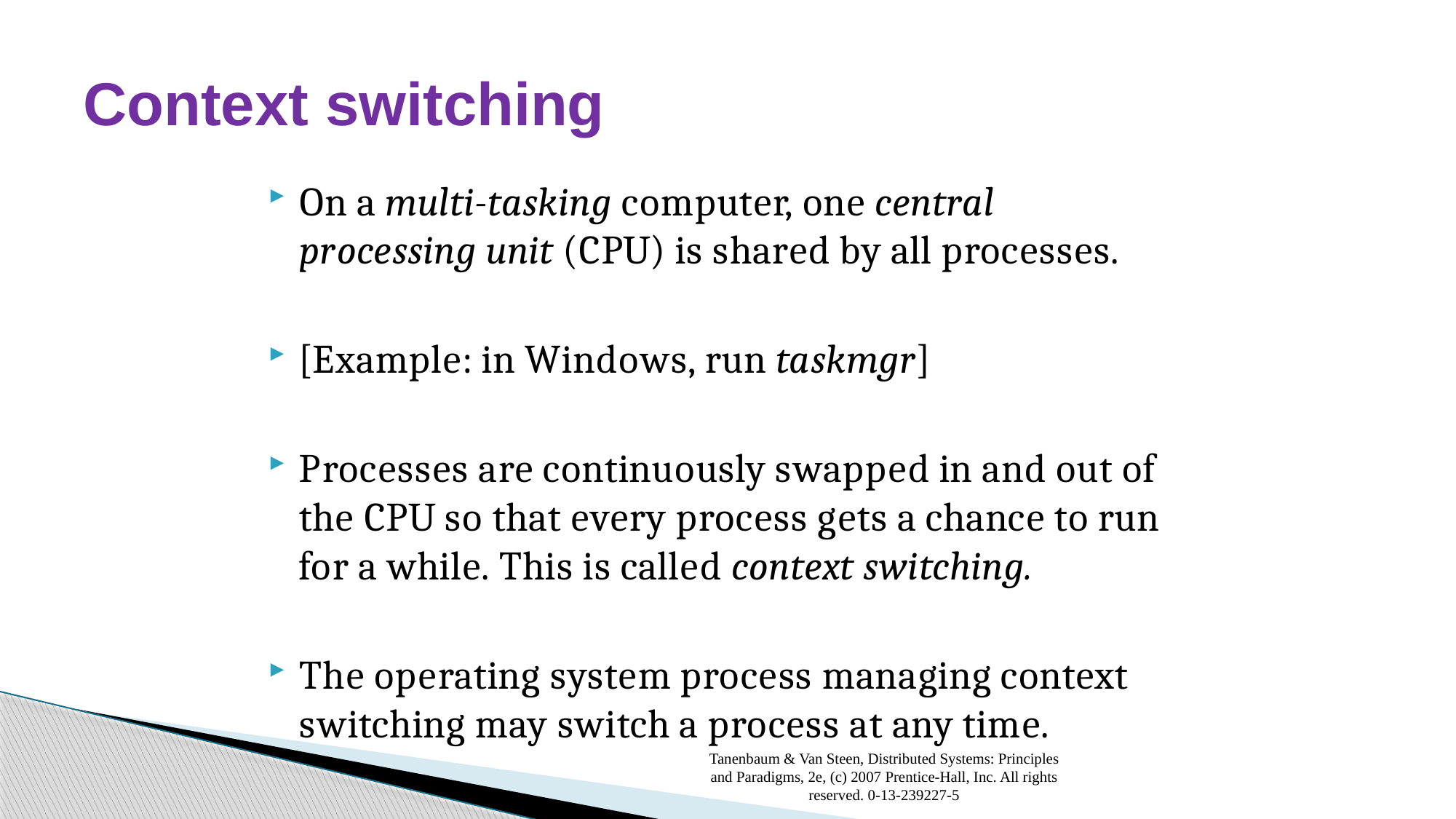

# Context switching
On a multi-tasking computer, one central processing unit (CPU) is shared by all processes.

[Example: in Windows, run taskmgr]

Processes are continuously swapped in and out of the CPU so that every process gets a chance to run for a while. This is called context switching.

The operating system process managing context switching may switch a process at any time.

Tanenbaum & Van Steen, Distributed Systems: Principles and Paradigms, 2e, (c) 2007 Prentice-Hall, Inc. All rights reserved. 0-13-239227-5